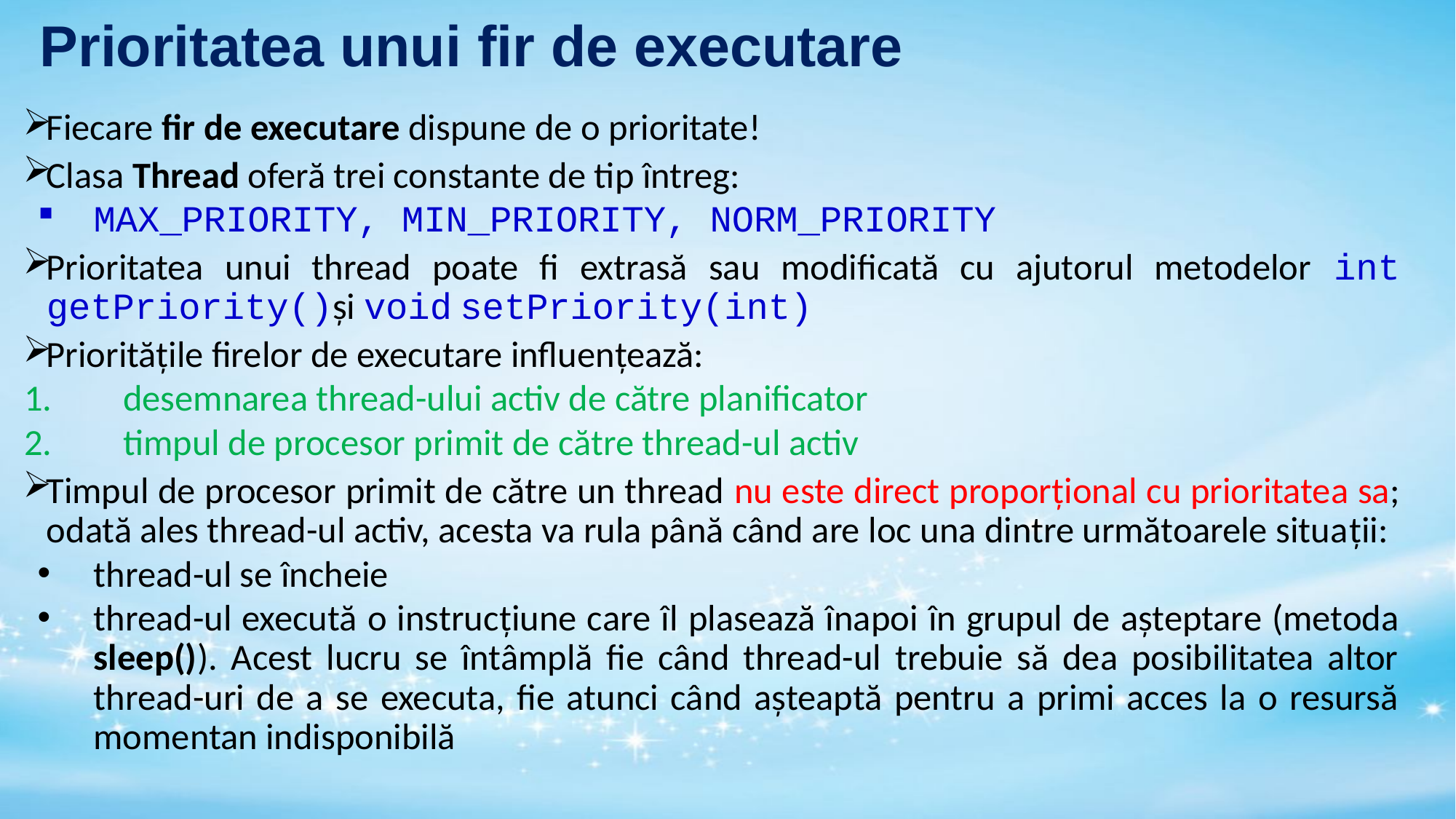

# Prioritatea unui fir de executare
Fiecare fir de executare dispune de o prioritate!
Clasa Thread oferă trei constante de tip întreg:
MAX_PRIORITY, MIN_PRIORITY, NORM_PRIORITY
Prioritatea unui thread poate fi extrasă sau modificată cu ajutorul metodelor int getPriority()și void setPriority(int)
Prioritățile firelor de executare influențează:
desemnarea thread-ului activ de către planificator
timpul de procesor primit de către thread-ul activ
Timpul de procesor primit de către un thread nu este direct proporțional cu prioritatea sa; odată ales thread-ul activ, acesta va rula până când are loc una dintre următoarele situații:
thread-ul se încheie
thread-ul execută o instrucțiune care îl plasează înapoi în grupul de așteptare (metoda sleep()). Acest lucru se întâmplă fie când thread-ul trebuie să dea posibilitatea altor thread-uri de a se executa, fie atunci când așteaptă pentru a primi acces la o resursă momentan indisponibilă